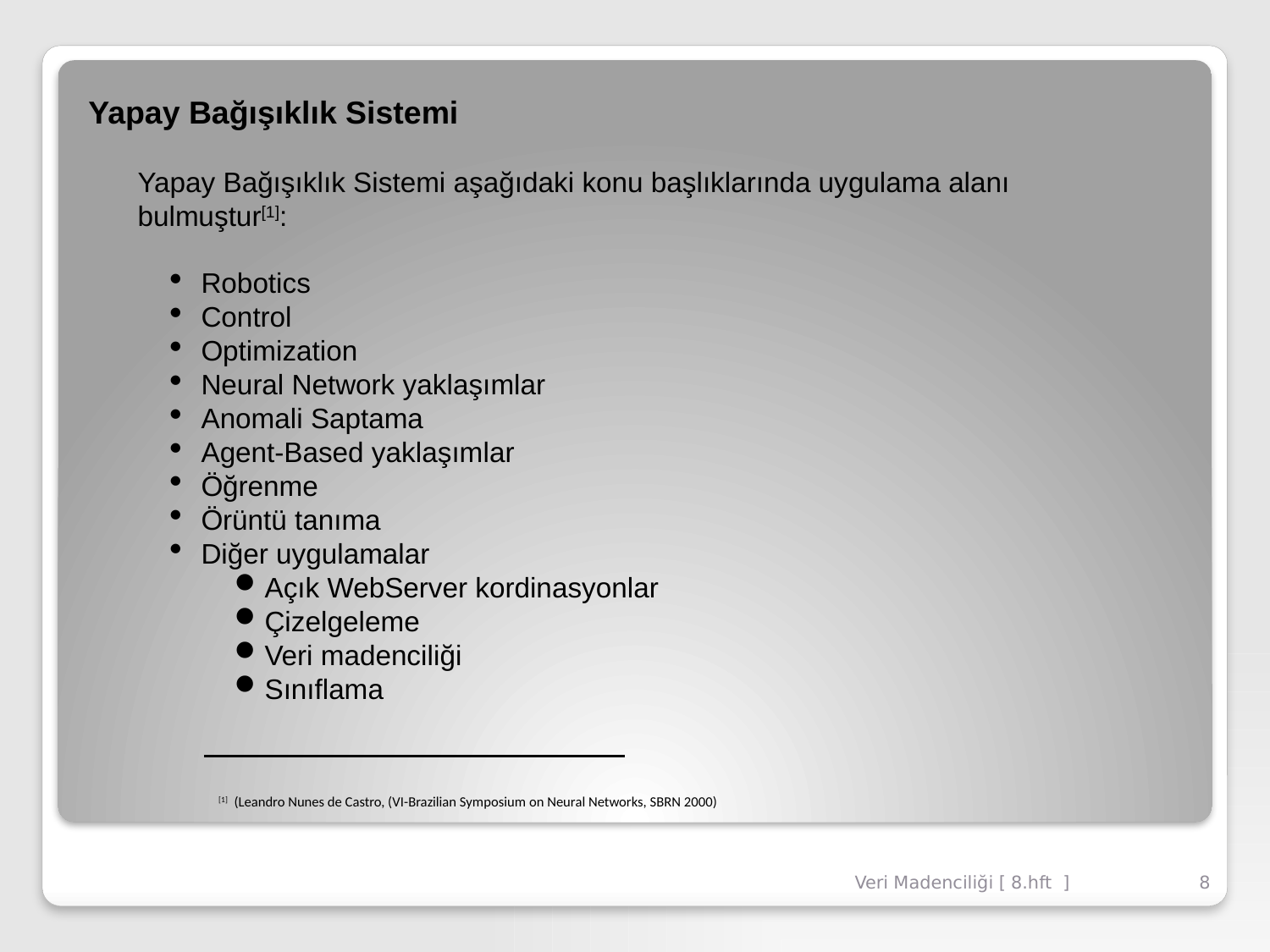

Yapay Bağışıklık Sistemi
Yapay Bağışıklık Sistemi aşağıdaki konu başlıklarında uygulama alanı bulmuştur[1]:

Robotics
Control
Optimization
Neural Network yaklaşımlar
Anomali Saptama
Agent-Based yaklaşımlar
Öğrenme
Örüntü tanıma
Diğer uygulamalar
Açık WebServer kordinasyonlar
Çizelgeleme
Veri madenciliği
Sınıflama

[1]  (Leandro Nunes de Castro, (VI-Brazilian Symposium on Neural Networks, SBRN 2000)

Veri Madenciliği [ 8.hft  ]
8